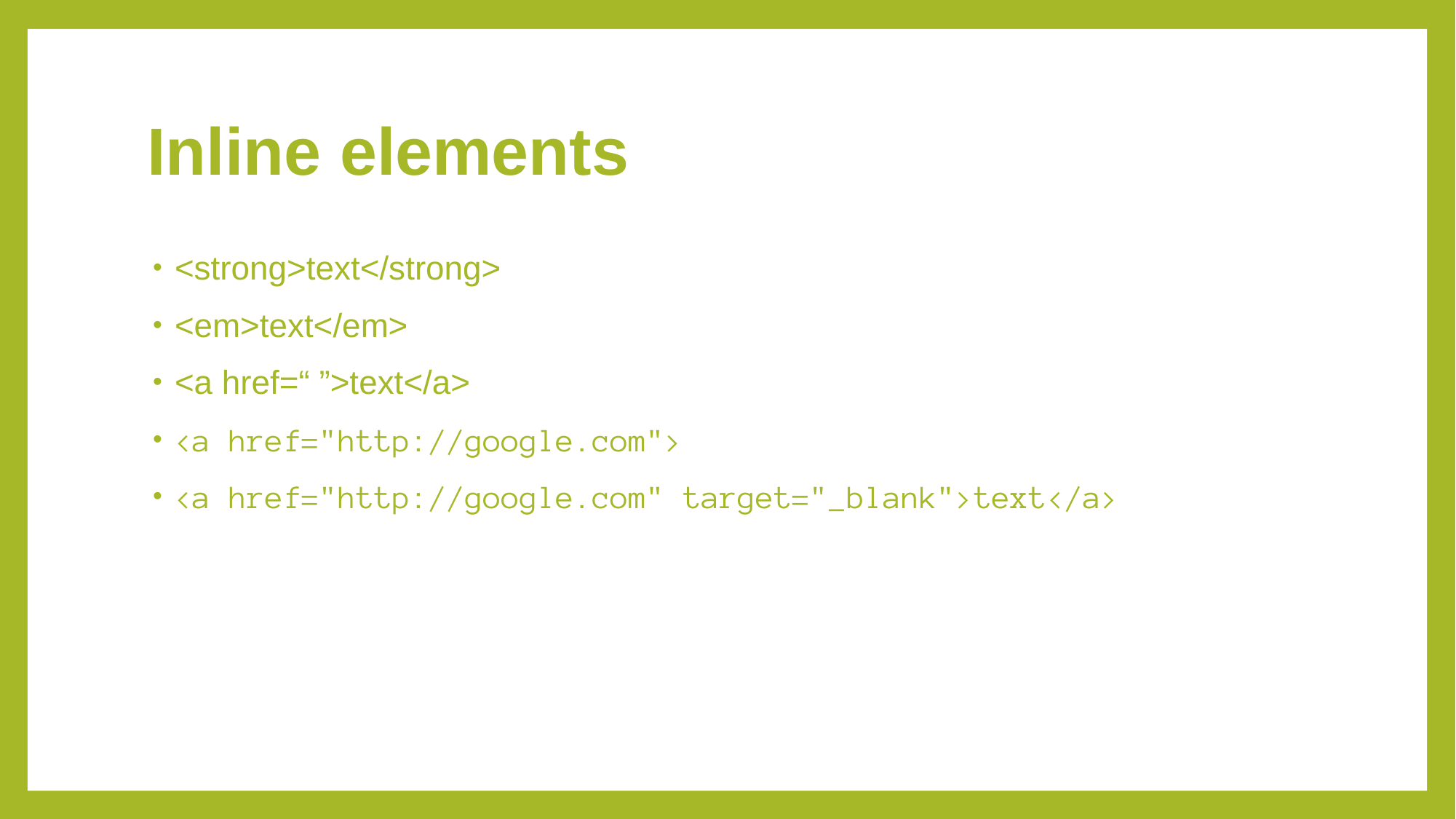

# Inline elements
<strong>text</strong>
<em>text</em>
<a href=“ ”>text</a>
<a href="http://google.com">
<a href="http://google.com" target="_blank">text</a>